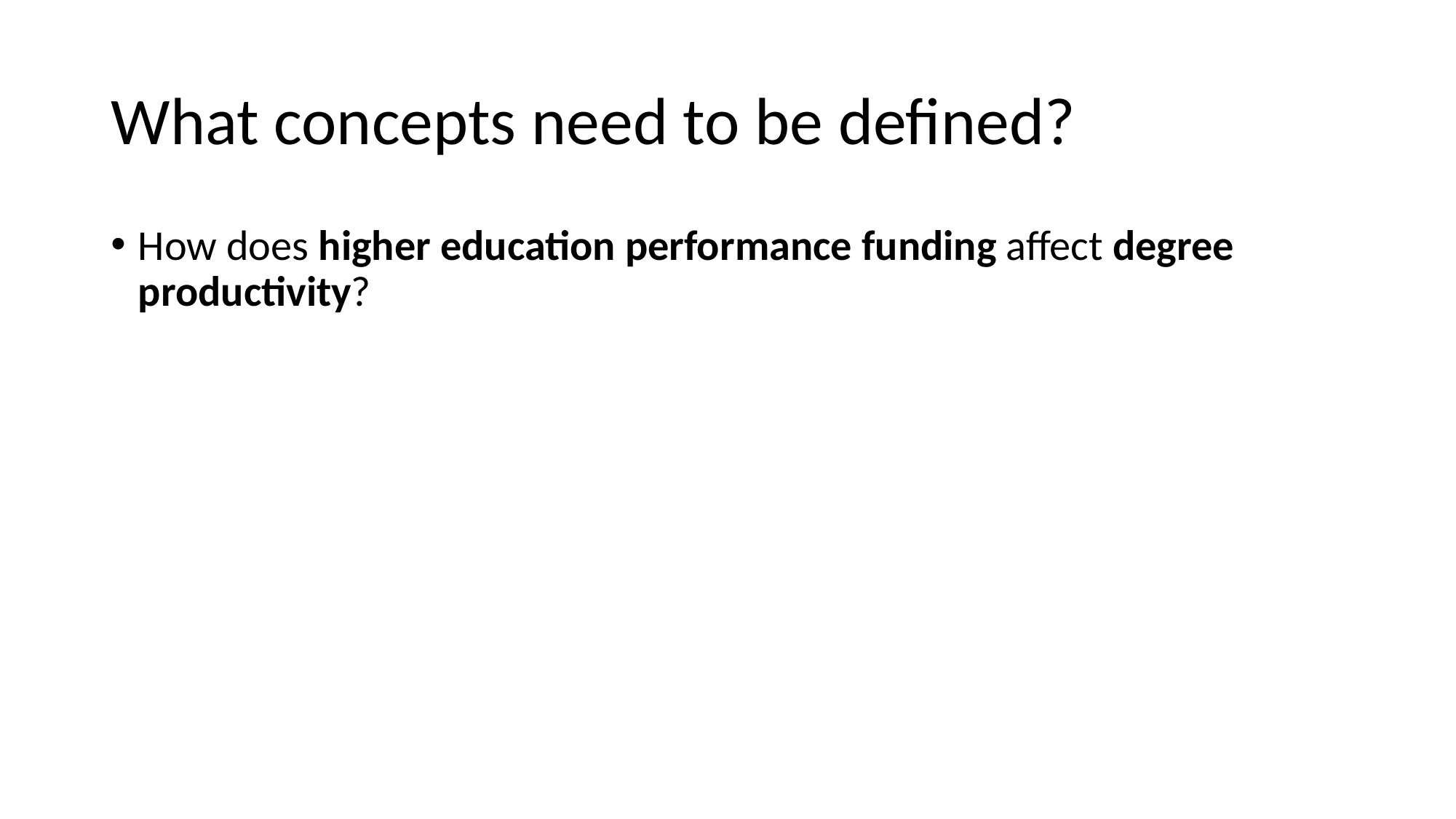

# What concepts need to be defined?
How does higher education performance funding affect degree productivity?